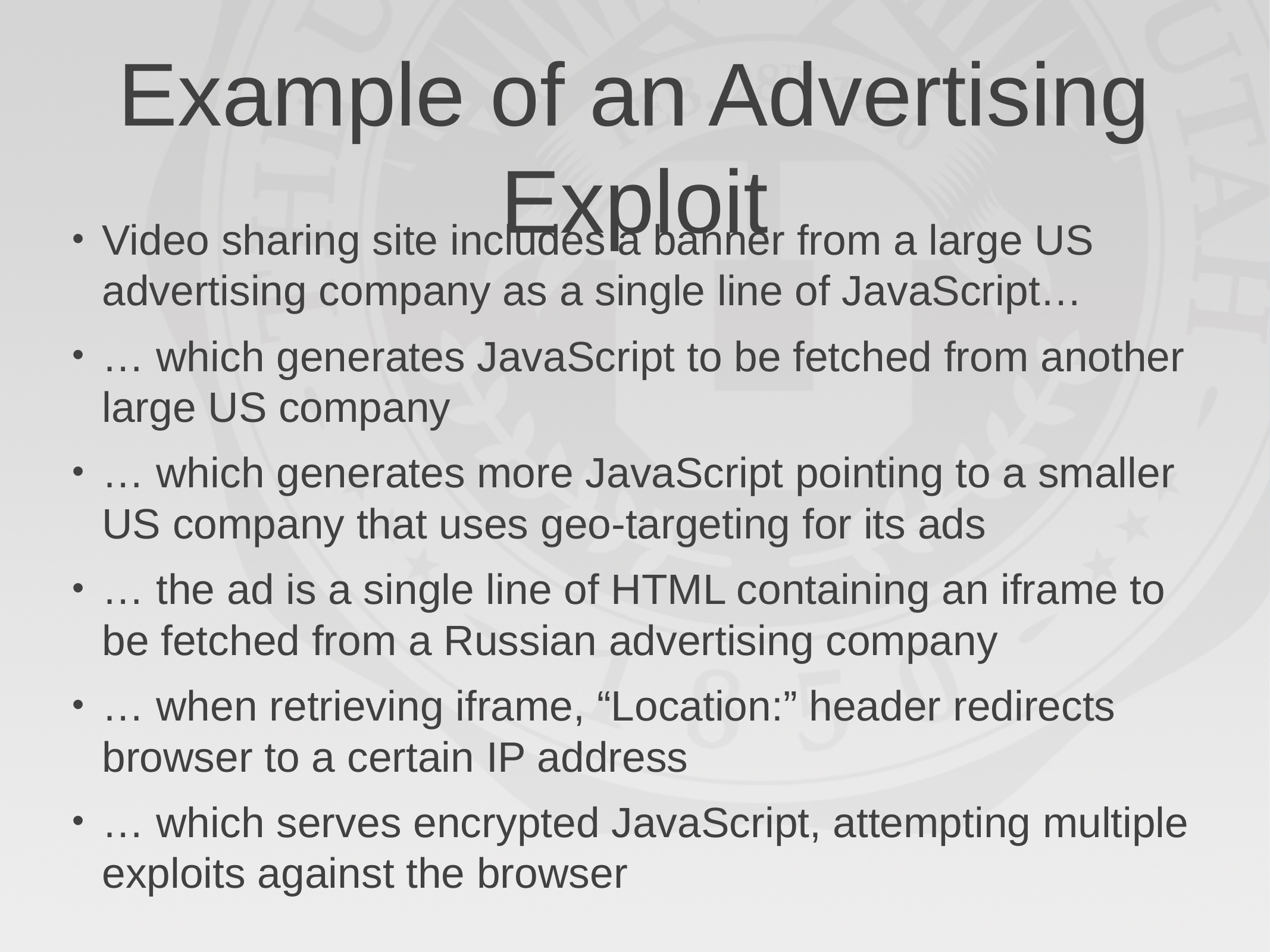

# Example of an Advertising Exploit
Video sharing site includes a banner from a large US advertising company as a single line of JavaScript…
… which generates JavaScript to be fetched from another large US company
… which generates more JavaScript pointing to a smaller US company that uses geo-targeting for its ads
… the ad is a single line of HTML containing an iframe to be fetched from a Russian advertising company
… when retrieving iframe, “Location:” header redirects browser to a certain IP address
… which serves encrypted JavaScript, attempting multiple exploits against the browser